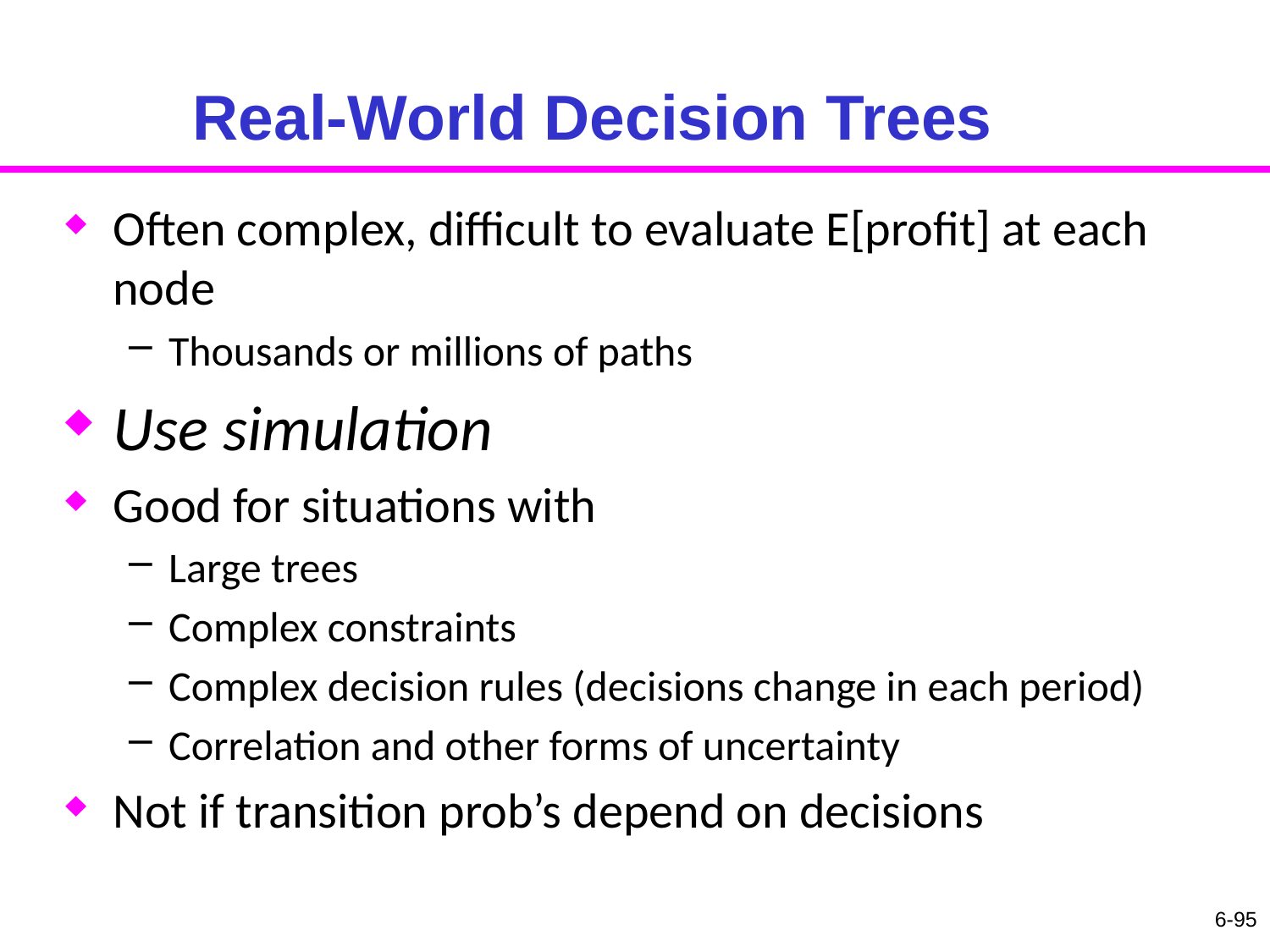

# Real-World Decision Trees
Often complex, difficult to evaluate E[profit] at each node
Thousands or millions of paths
Use simulation
Good for situations with
Large trees
Complex constraints
Complex decision rules (decisions change in each period)
Correlation and other forms of uncertainty
Not if transition prob’s depend on decisions
6-95